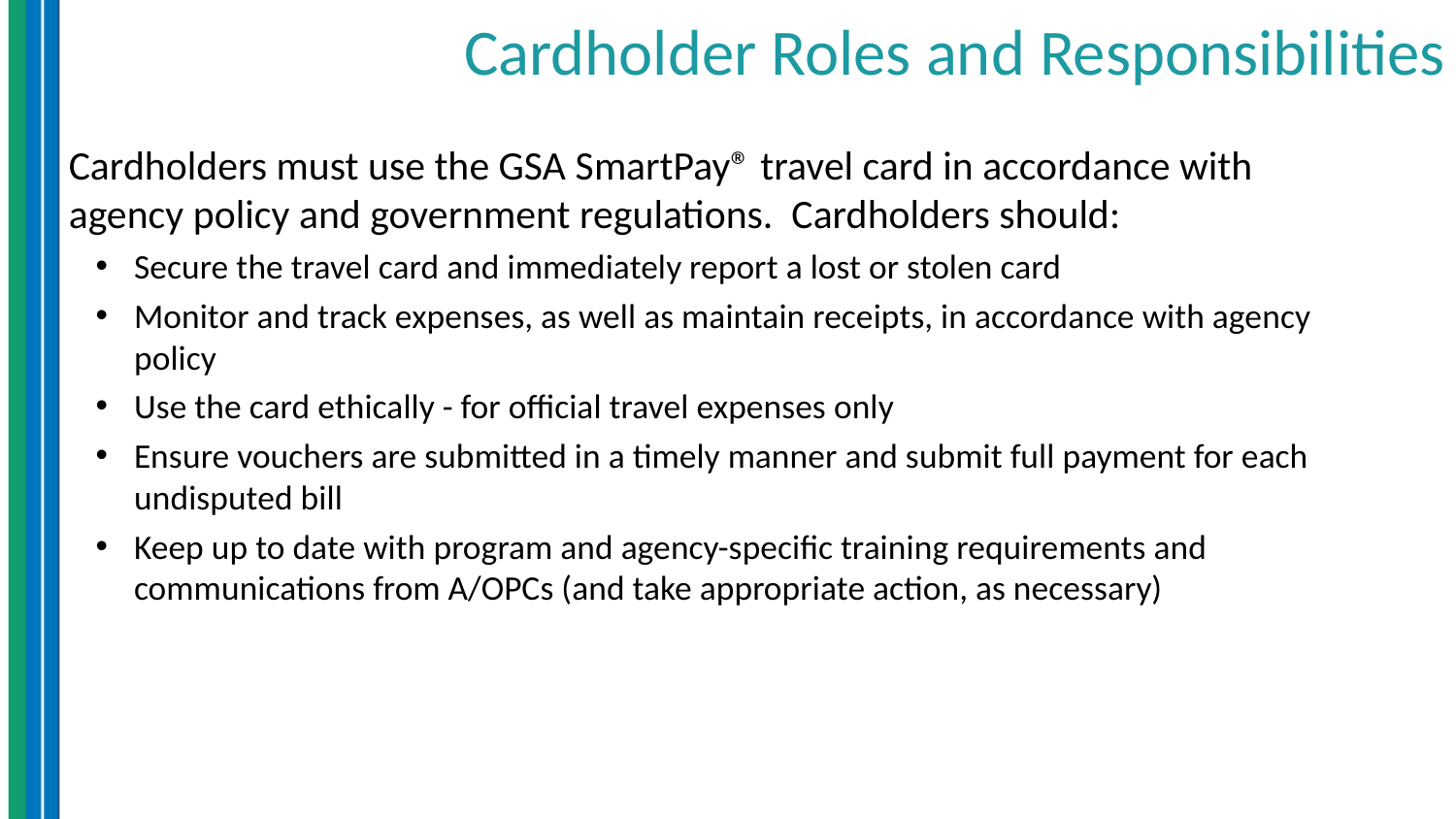

# Cardholder Roles and Responsibilities
Cardholders must use the GSA SmartPay® travel card in accordance with agency policy and government regulations.  Cardholders should:
Secure the travel card and immediately report a lost or stolen card
Monitor and track expenses, as well as maintain receipts, in accordance with agency policy
Use the card ethically - for official travel expenses only
Ensure vouchers are submitted in a timely manner and submit full payment for each undisputed bill
Keep up to date with program and agency-specific training requirements and communications from A/OPCs (and take appropriate action, as necessary)